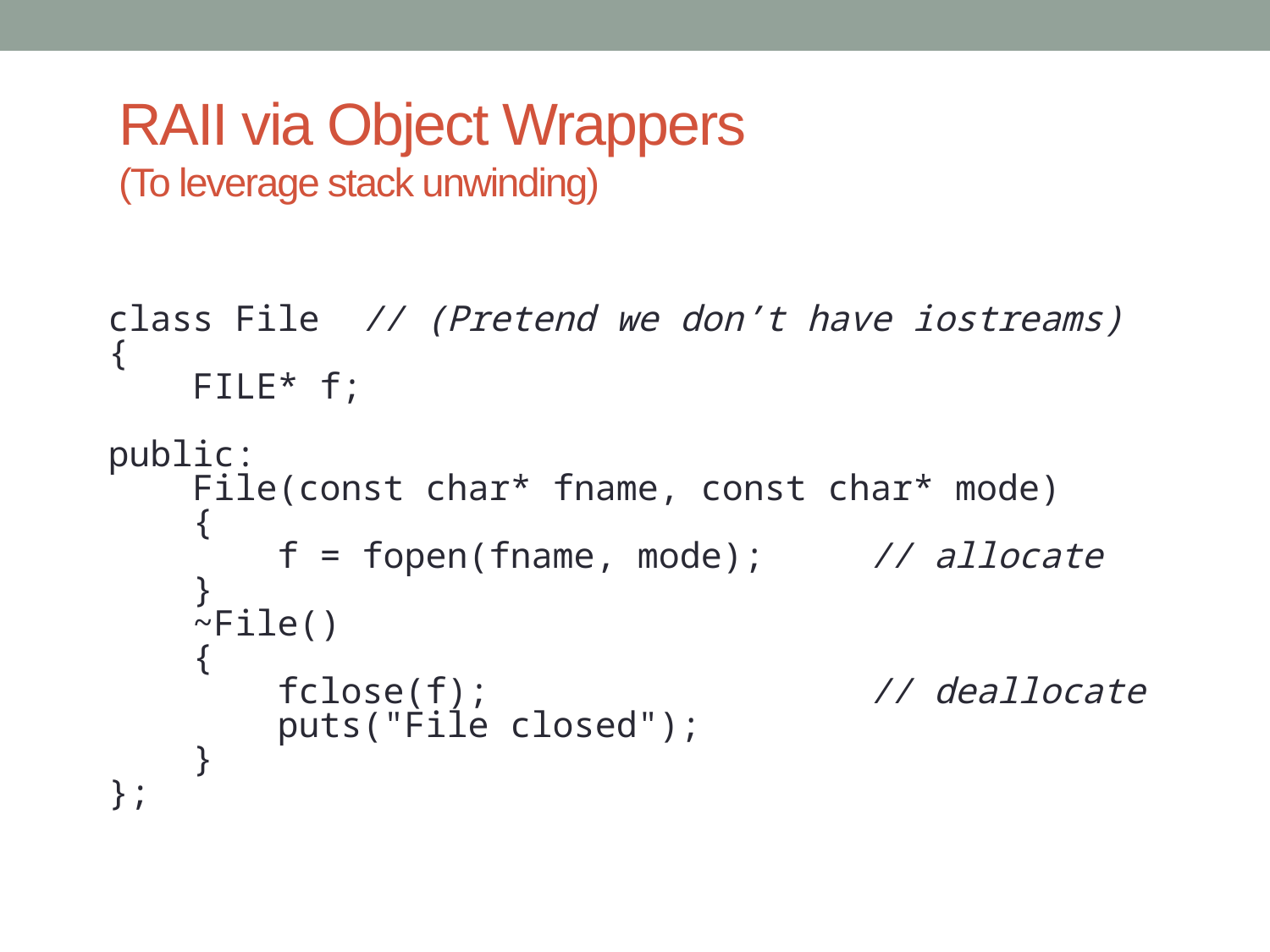

# RAII via Object Wrappers (To leverage stack unwinding)
class File 	// (Pretend we don’t have iostreams)
{
    FILE* f;

public:
    File(const char* fname, const char* mode)
    {
        f = fopen(fname, mode);	// allocate
    }
    ~File()
    {
        fclose(f);			// deallocate
        puts("File closed");
    }
};